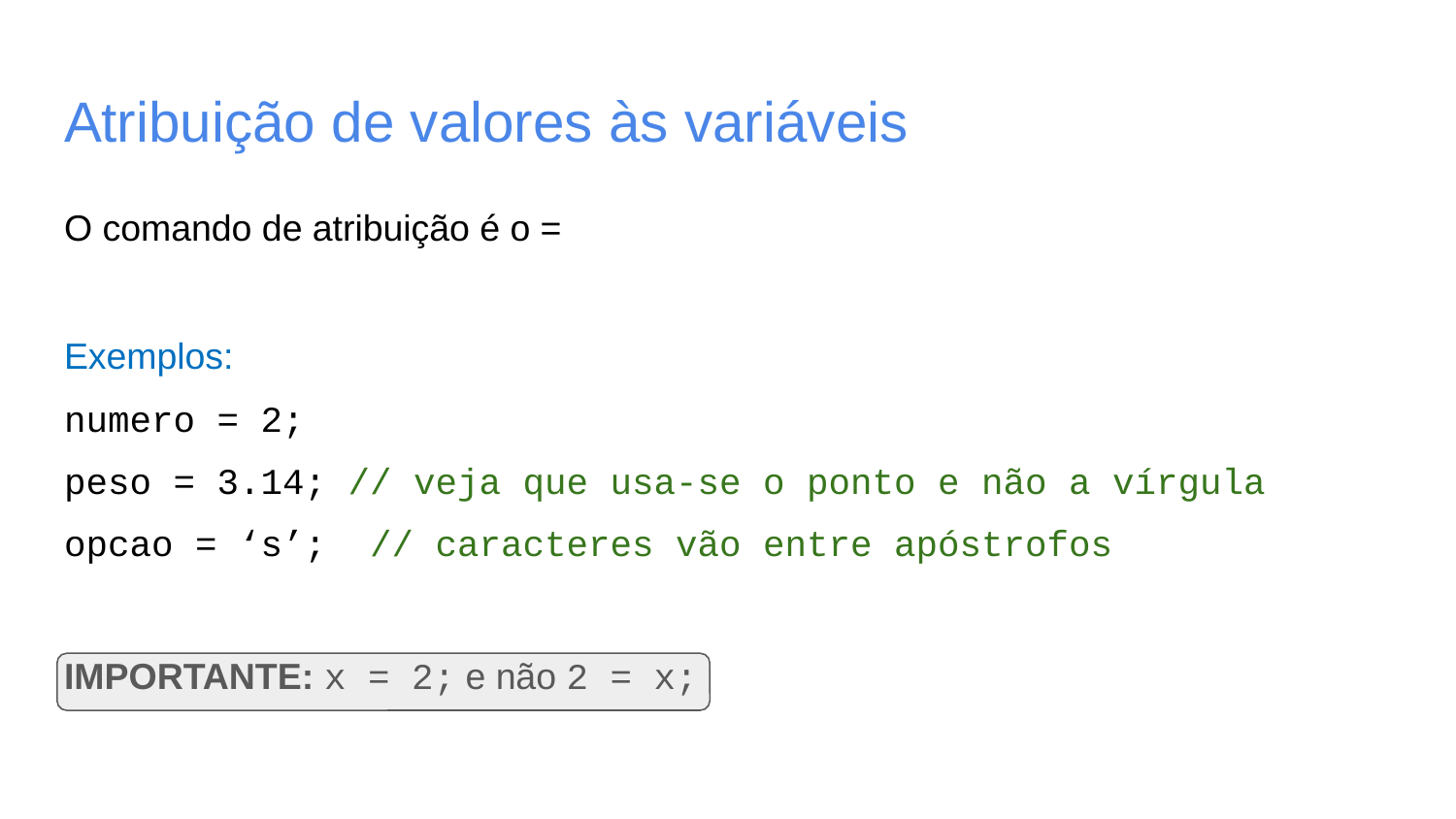

# Atribuição de valores às variáveis
O comando de atribuição é o =

Exemplos:
numero = 2;
peso = 3.14; // veja que usa-se o ponto e não a vírgula
opcao = ‘s’;  // caracteres vão entre apóstrofos

IMPORTANTE: x = 2; e não 2 = x;